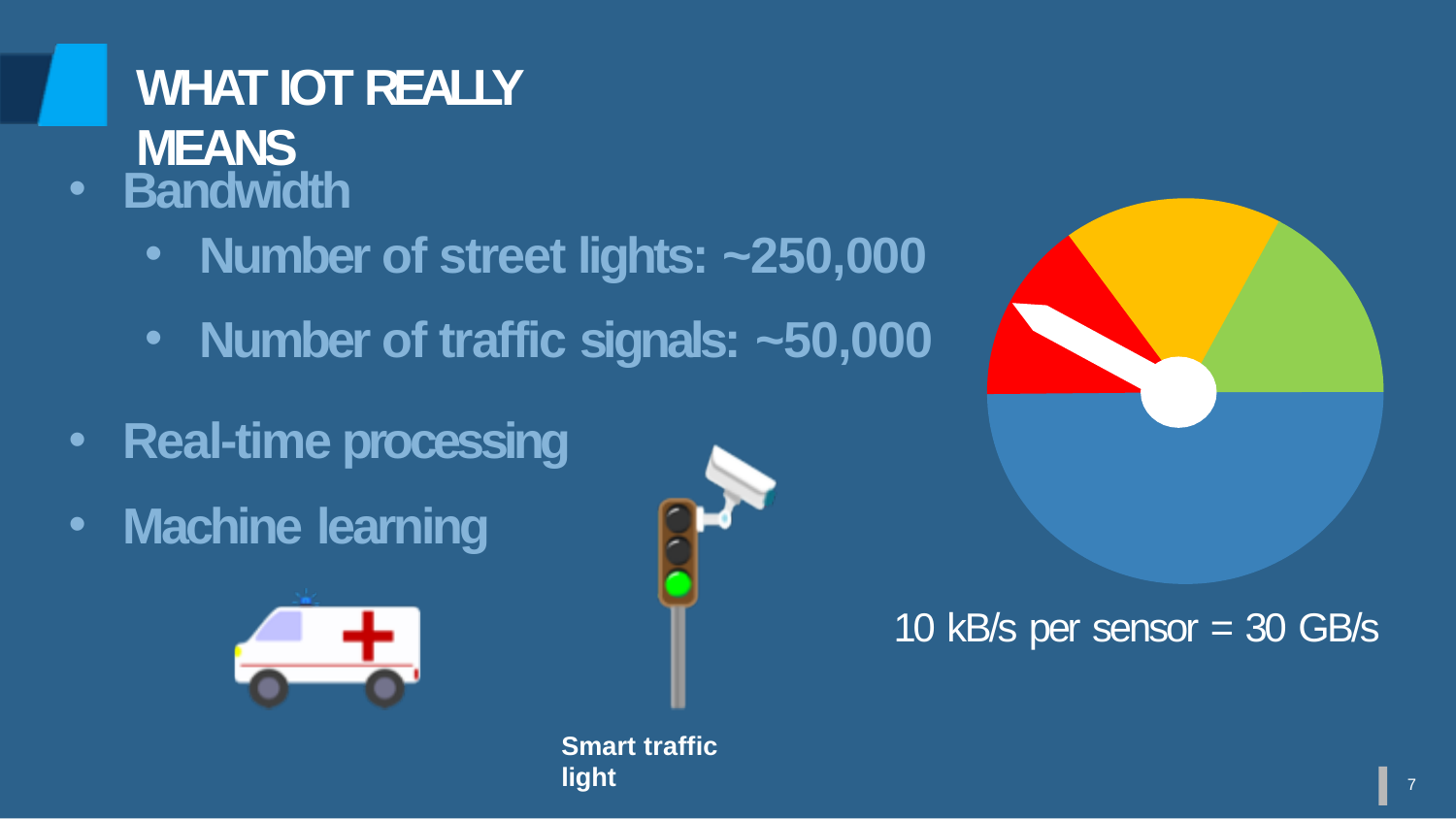

# WHAT IOT REALLY MEANS
Bandwidth
Number of street lights: ~250,000
Number of traffic signals: ~50,000
Real-time processing
Machine learning
10 kB/s per sensor = 30 GB/s

Smart traffic light

7